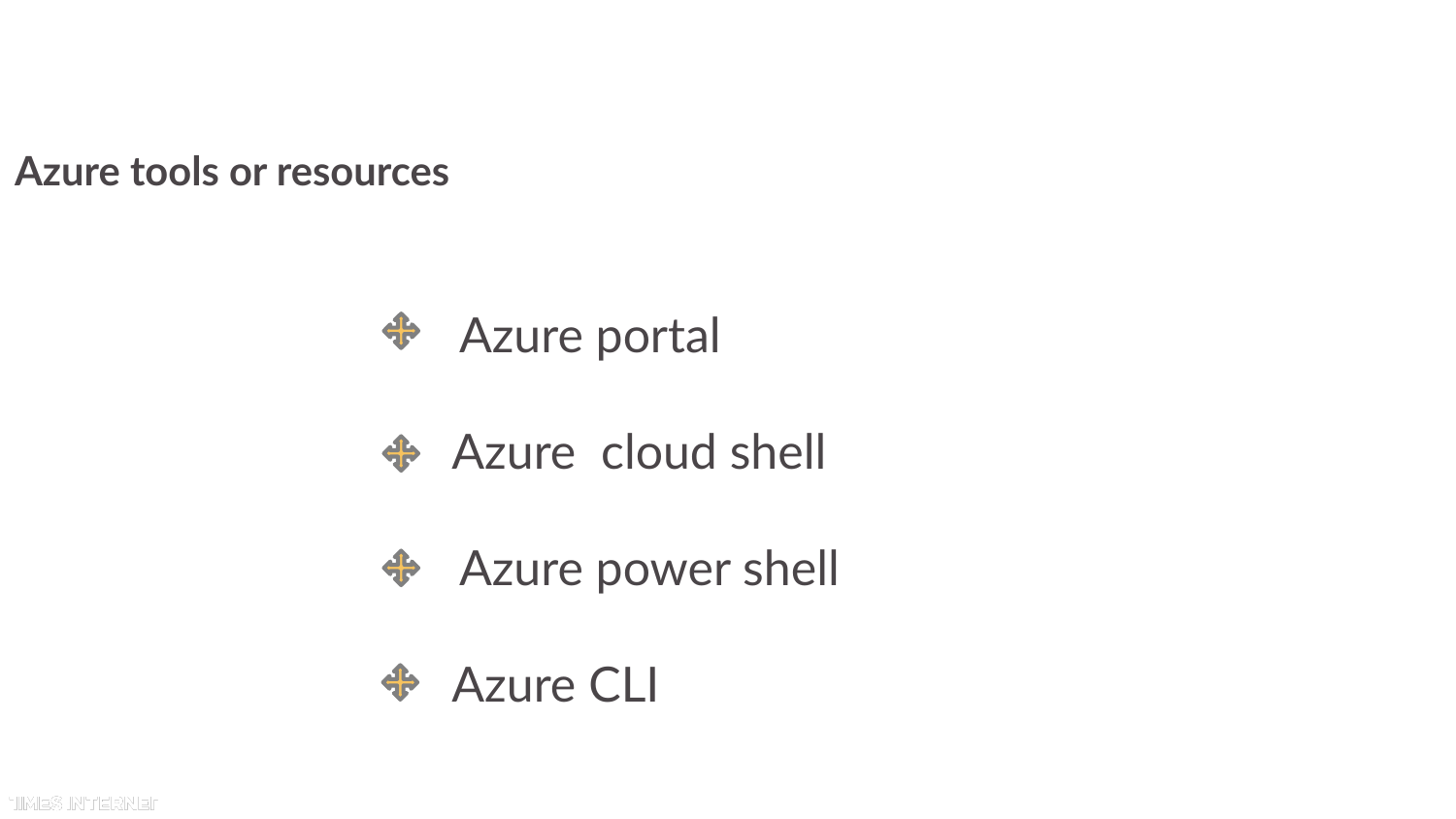

# Azure tools or resources
                                    Azure portal
  		            Azure  cloud shell
                                    Azure power shell
		            Azure CLI